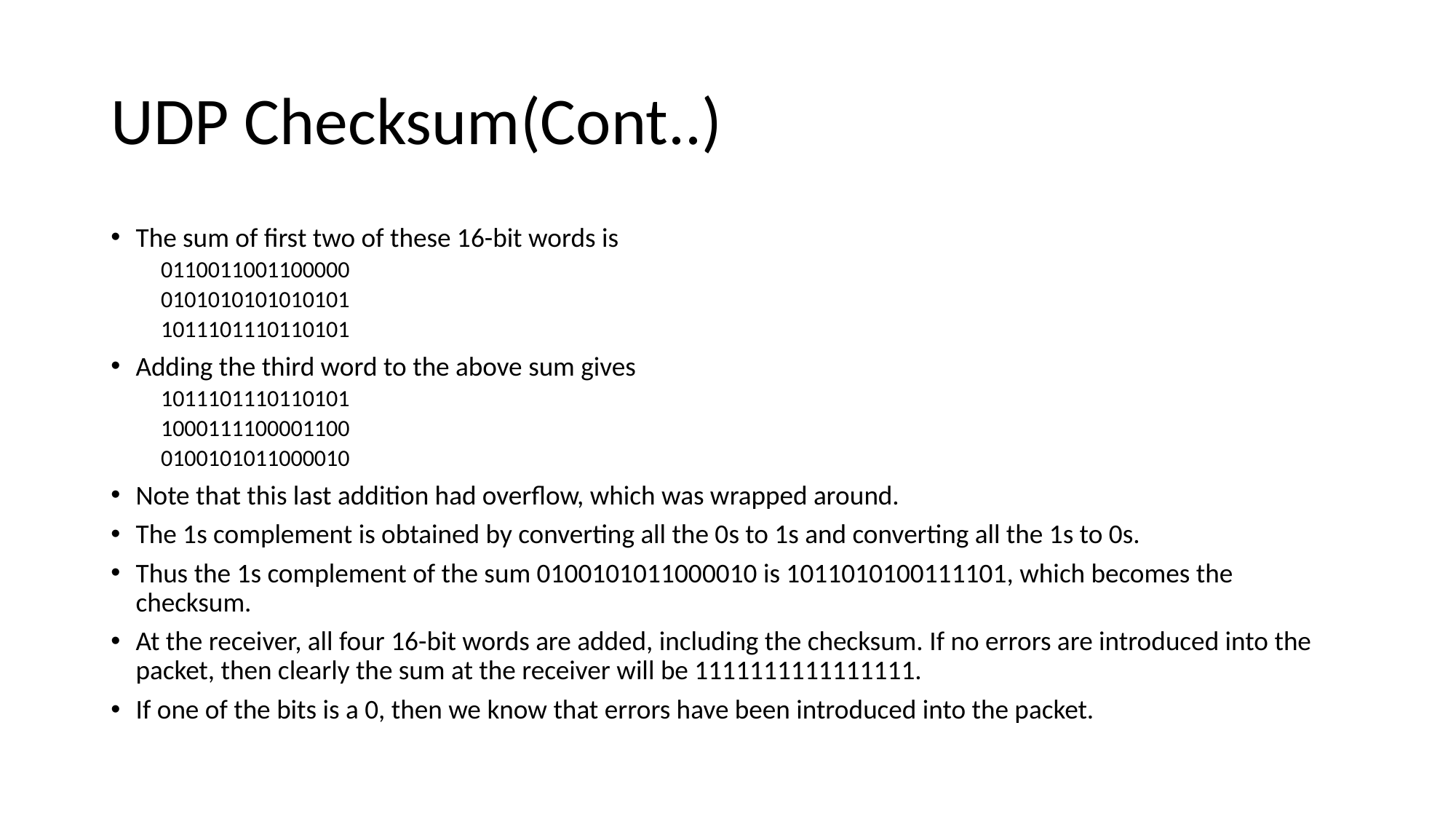

# UDP Checksum(Cont..)
The sum of first two of these 16-bit words is
0110011001100000
0101010101010101
1011101110110101
Adding the third word to the above sum gives
1011101110110101
1000111100001100
0100101011000010
Note that this last addition had overflow, which was wrapped around.
The 1s complement is obtained by converting all the 0s to 1s and converting all the 1s to 0s.
Thus the 1s complement of the sum 0100101011000010 is 1011010100111101, which becomes the checksum.
At the receiver, all four 16-bit words are added, including the checksum. If no errors are introduced into the packet, then clearly the sum at the receiver will be 1111111111111111.
If one of the bits is a 0, then we know that errors have been introduced into the packet.